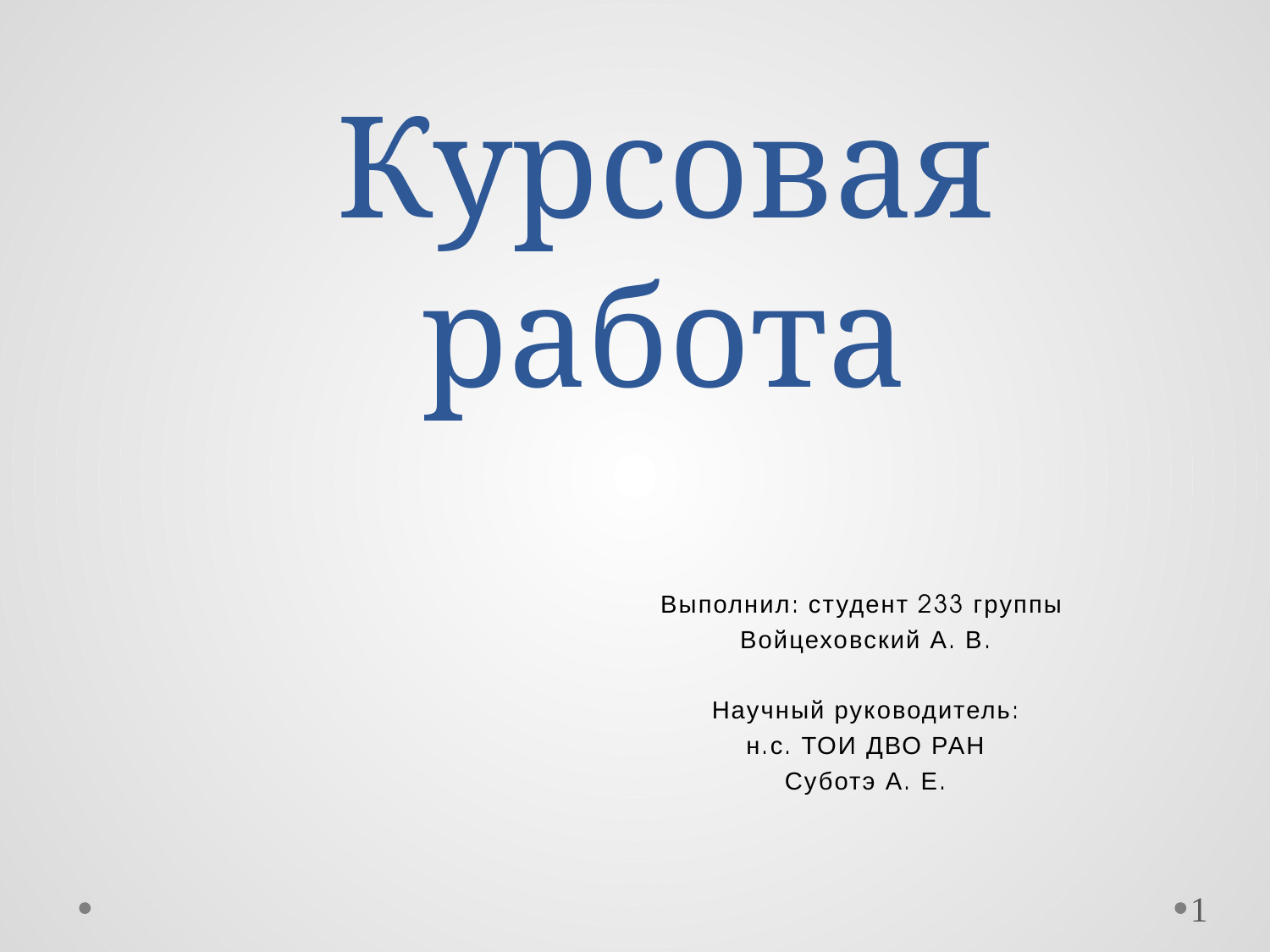

# Курсовая работа
Выполнил: студент 233 группы
Войцеховский А. В.

Научный руководитель:
н.с. ТОИ ДВО РАН
Суботэ А. Е.

1